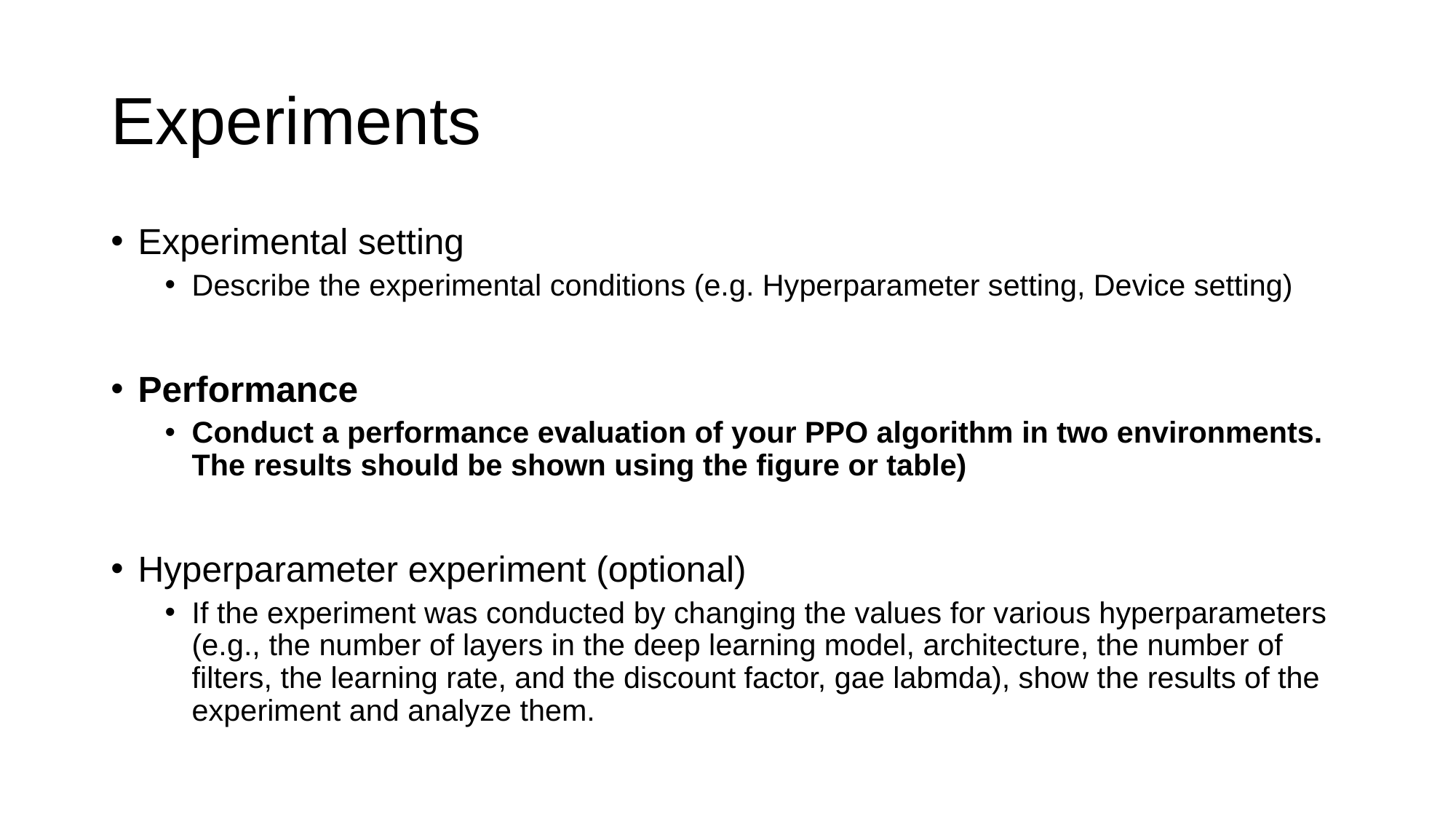

# Experiments
Experimental setting
Describe the experimental conditions (e.g. Hyperparameter setting, Device setting)

Performance
Conduct a performance evaluation of your PPO algorithm in two environments. The results should be shown using the figure or table)

Hyperparameter experiment (optional)
If the experiment was conducted by changing the values for various hyperparameters (e.g., the number of layers in the deep learning model, architecture, the number of filters, the learning rate, and the discount factor, gae labmda), show the results of the experiment and analyze them.